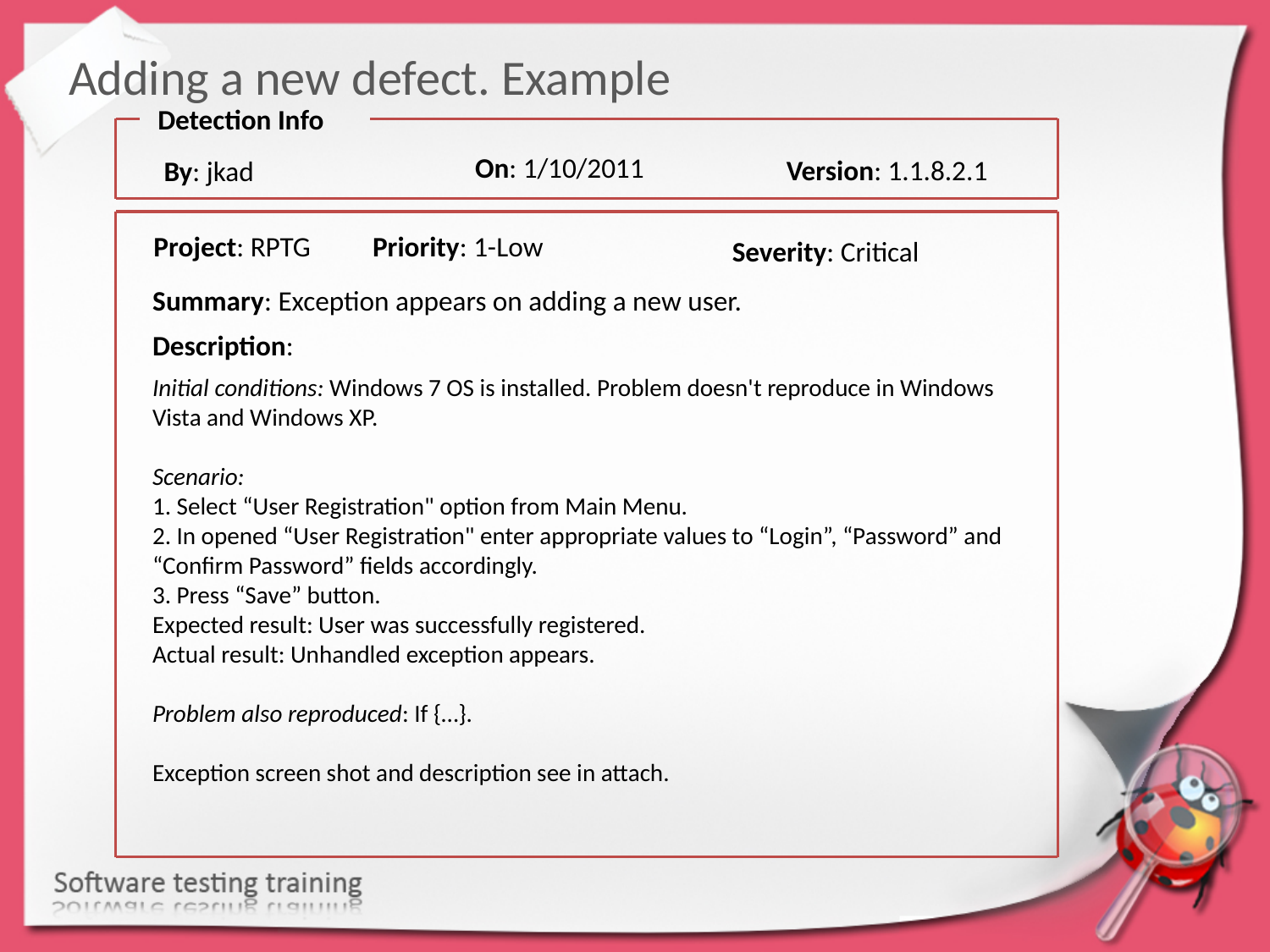

Adding a new defect. Example
Detection Info
On: 1/10/2011
Version: 1.1.8.2.1
By: jkad
Project: RPTG
Priority: 1-Low
Severity: Critical
Summary: Exception appears on adding a new user.
Description:

Initial conditions: Windows 7 OS is installed. Problem doesn't reproduce in Windows Vista and Windows XP.

Scenario:
1. Select “User Registration" option from Main Menu.
2. In opened “User Registration" enter appropriate values to “Login”, “Password” and “Confirm Password” fields accordingly.
3. Press “Save” button.
Expected result: User was successfully registered.
Actual result: Unhandled exception appears.

Problem also reproduced: If {…}.

Exception screen shot and description see in attach.